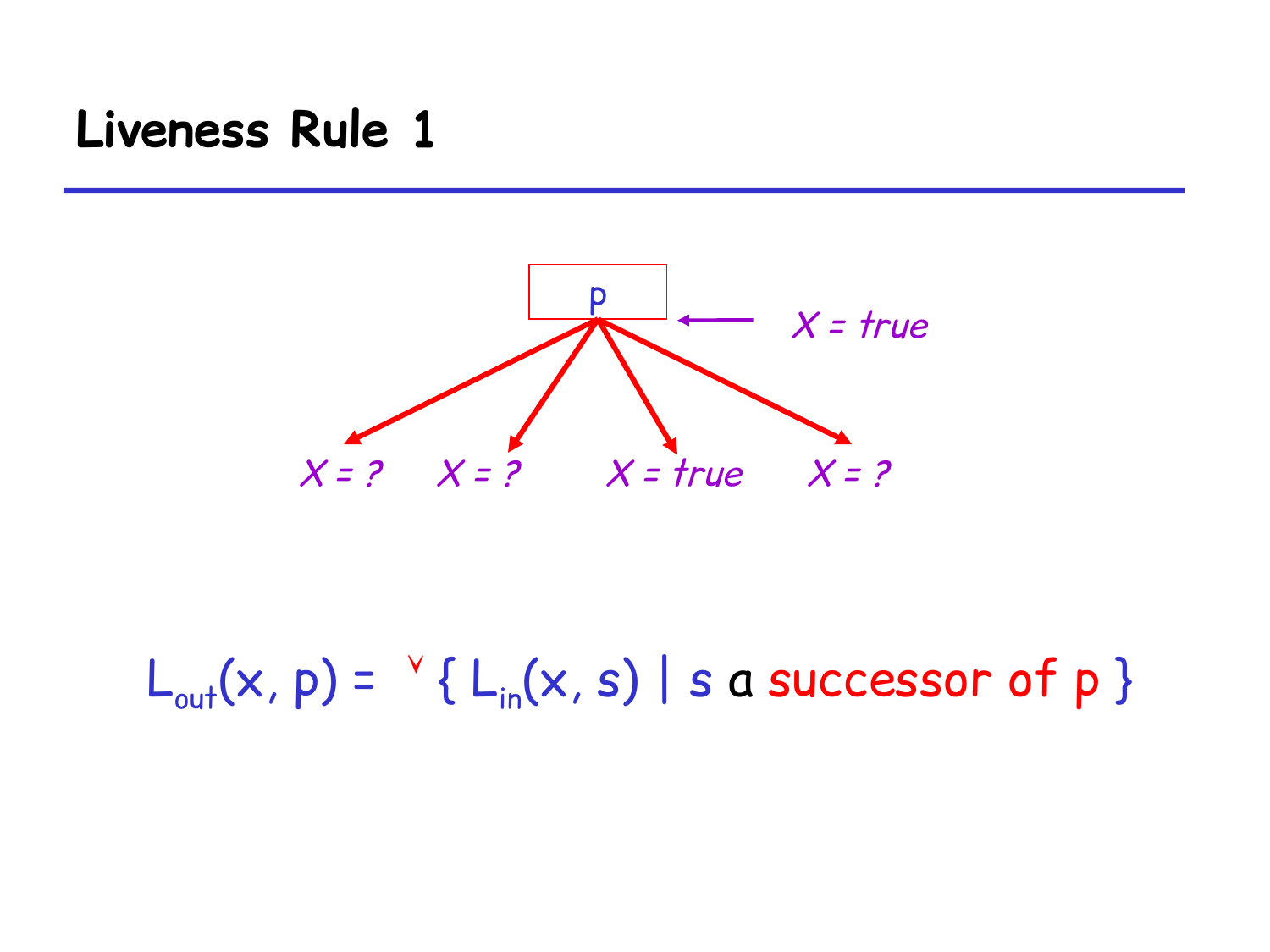

# Liveness Rule 1
p
X = true

X = ?
X = ?
X = true
X = ?

Lout(x, p) =  ∨ { Lin(x, s) | s a successor of p }

21